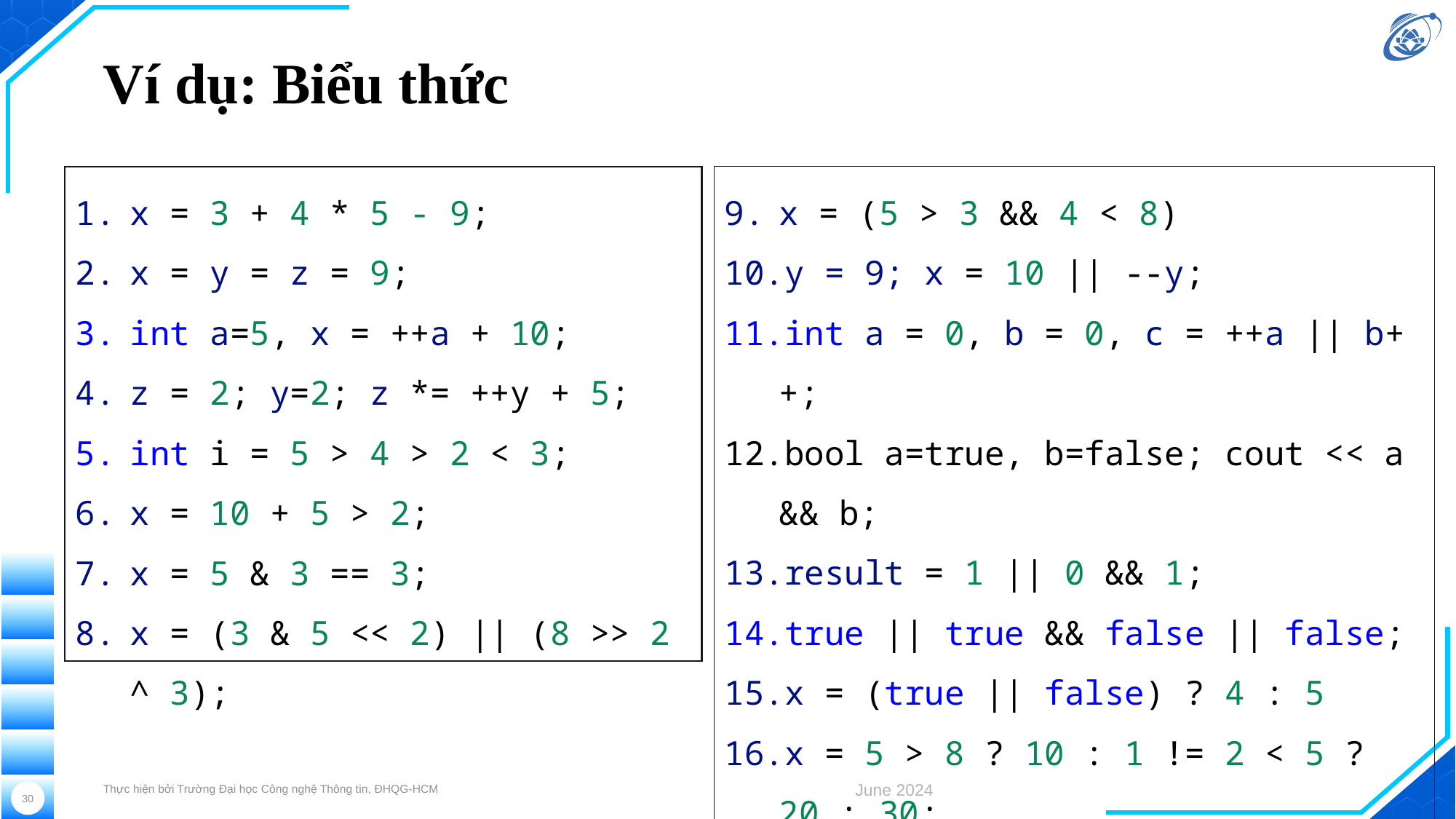

# Ví dụ: Biểu thức
x = 3 + 4 * 5 - 9;
x = y = z = 9;
int a=5, x = ++a + 10;
z = 2; y=2; z *= ++y + 5;
int i = 5 > 4 > 2 < 3;
x = 10 + 5 > 2;
x = 5 & 3 == 3;
x = (3 & 5 << 2) || (8 >> 2 ^ 3);

x = (5 > 3 && 4 < 8)
y = 9; x = 10 || --y;
int a = 0, b = 0, c = ++a || b++;
bool a=true, b=false; cout << a && b;
result = 1 || 0 && 1;
true || true && false || false;
x = (true || false) ? 4 : 5
x = 5 > 8 ? 10 : 1 != 2 < 5 ? 20 : 30;
Thực hiện bởi Trường Đại học Công nghệ Thông tin, ĐHQG-HCM
June 2024
30